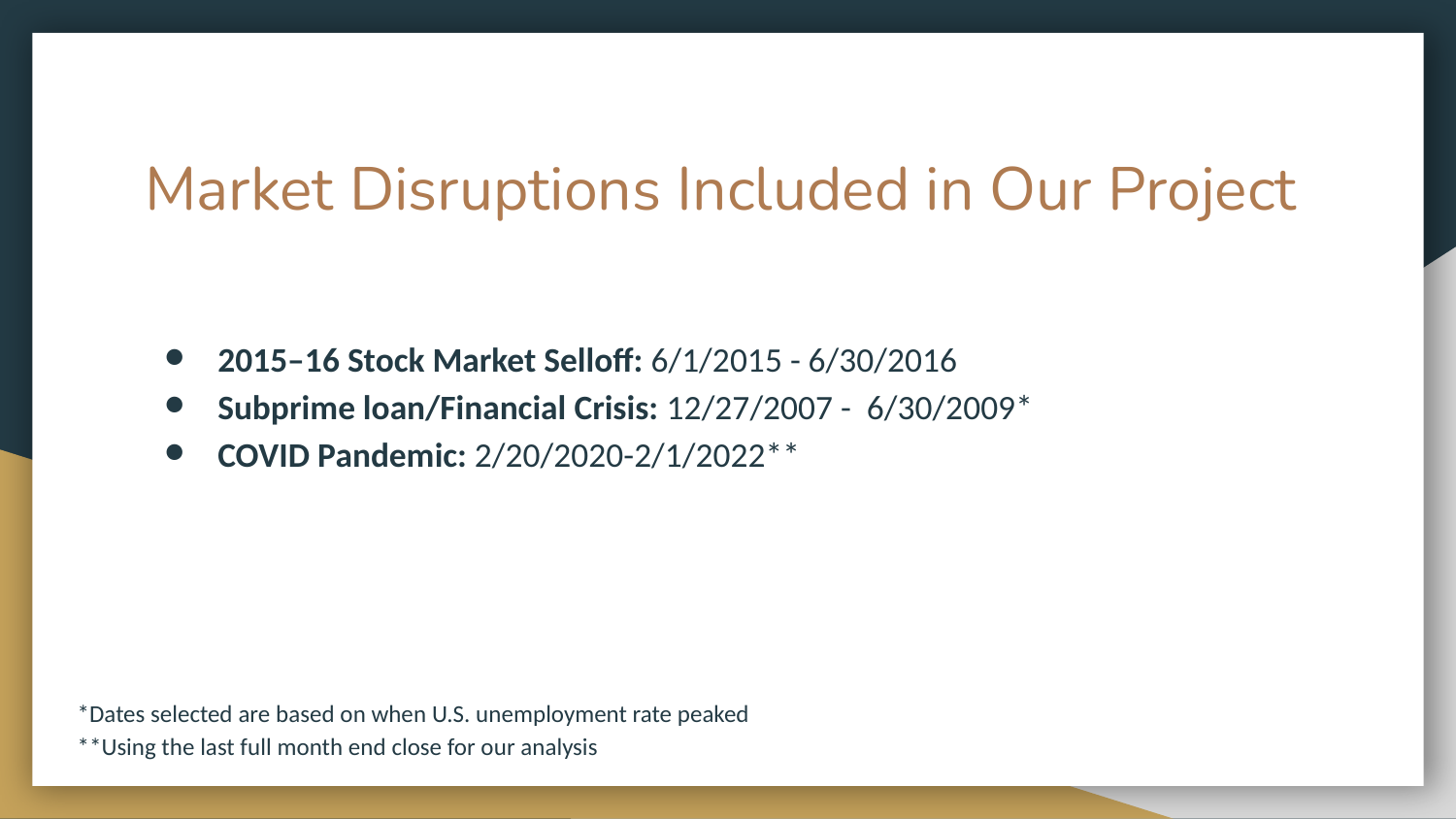

# Market Disruptions Included in Our Project
2015–16 Stock Market Selloff: 6/1/2015 - 6/30/2016
Subprime loan/Financial Crisis: 12/27/2007 -  6/30/2009*
COVID Pandemic: 2/20/2020-2/1/2022**
*Dates selected are based on when U.S. unemployment rate peaked
**Using the last full month end close for our analysis